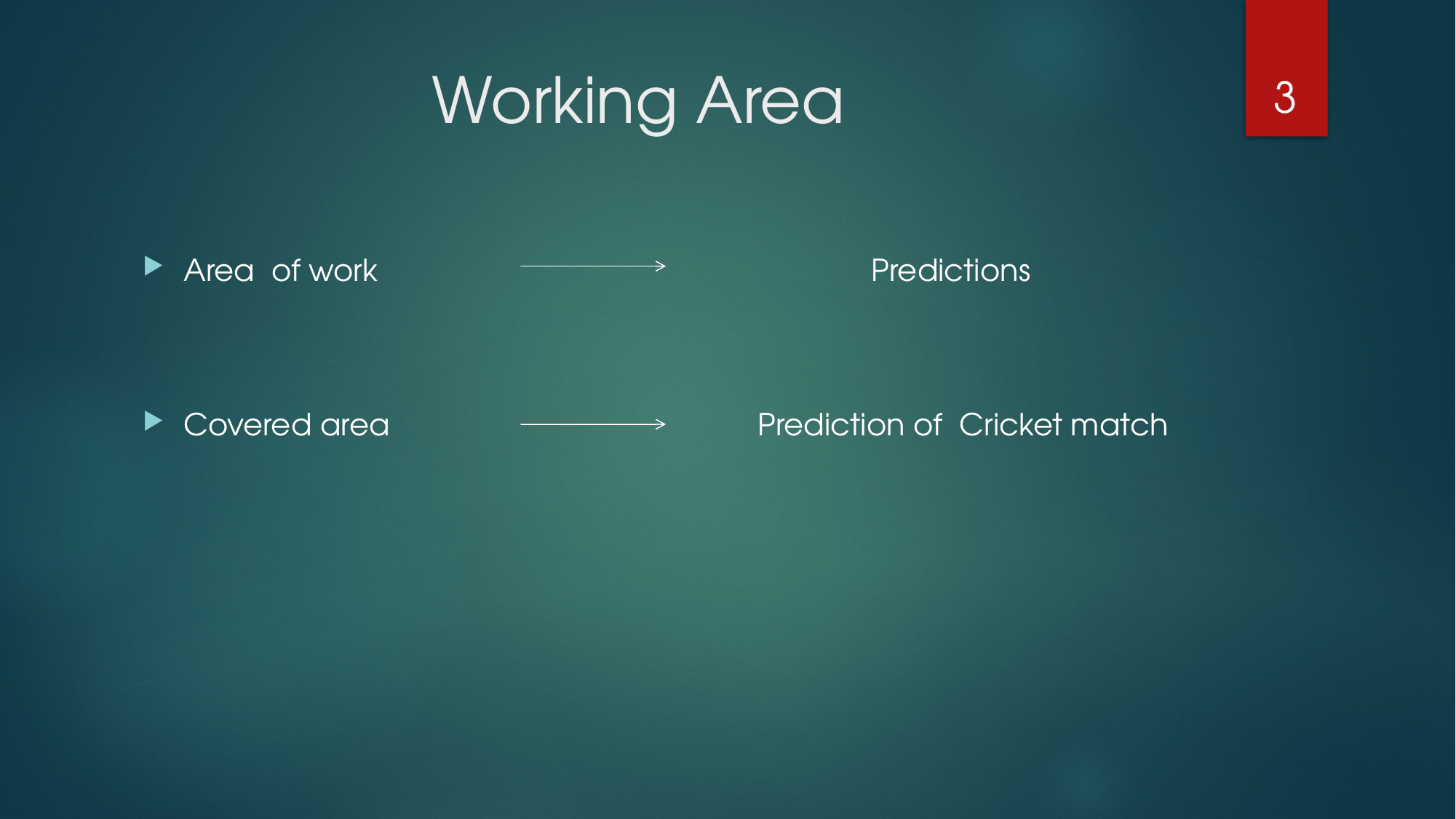

3
# Working Area
Area  of work                                                           Predictions

Covered area                                            Prediction of  Cricket match